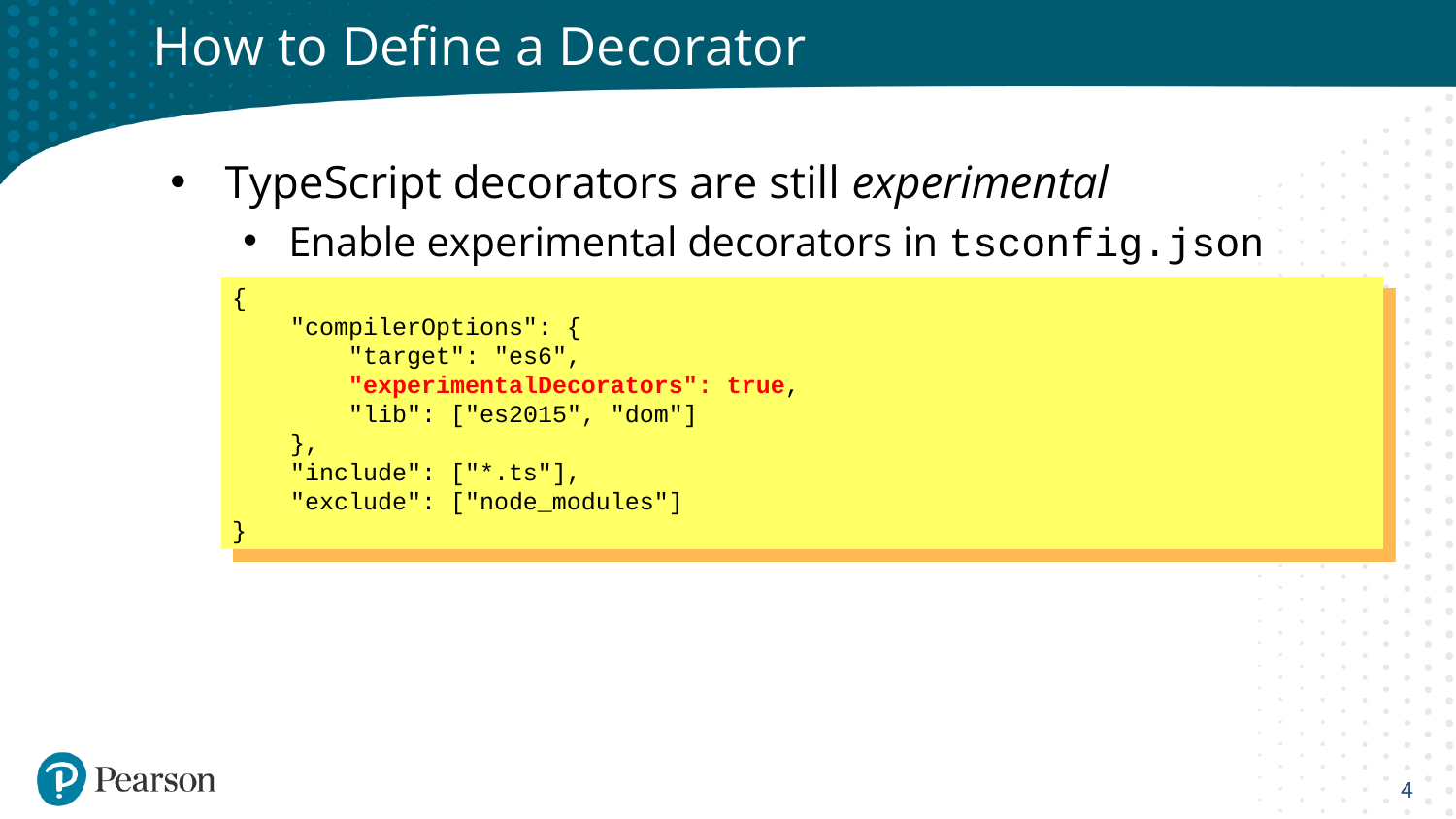

# How to Define a Decorator
TypeScript decorators are still experimental
Enable experimental decorators in tsconfig.json
{
    "compilerOptions": {
        "target": "es6",
        "experimentalDecorators": true,
        "lib": ["es2015", "dom"]
    },
    "include": ["*.ts"],
    "exclude": ["node_modules"]
}
4